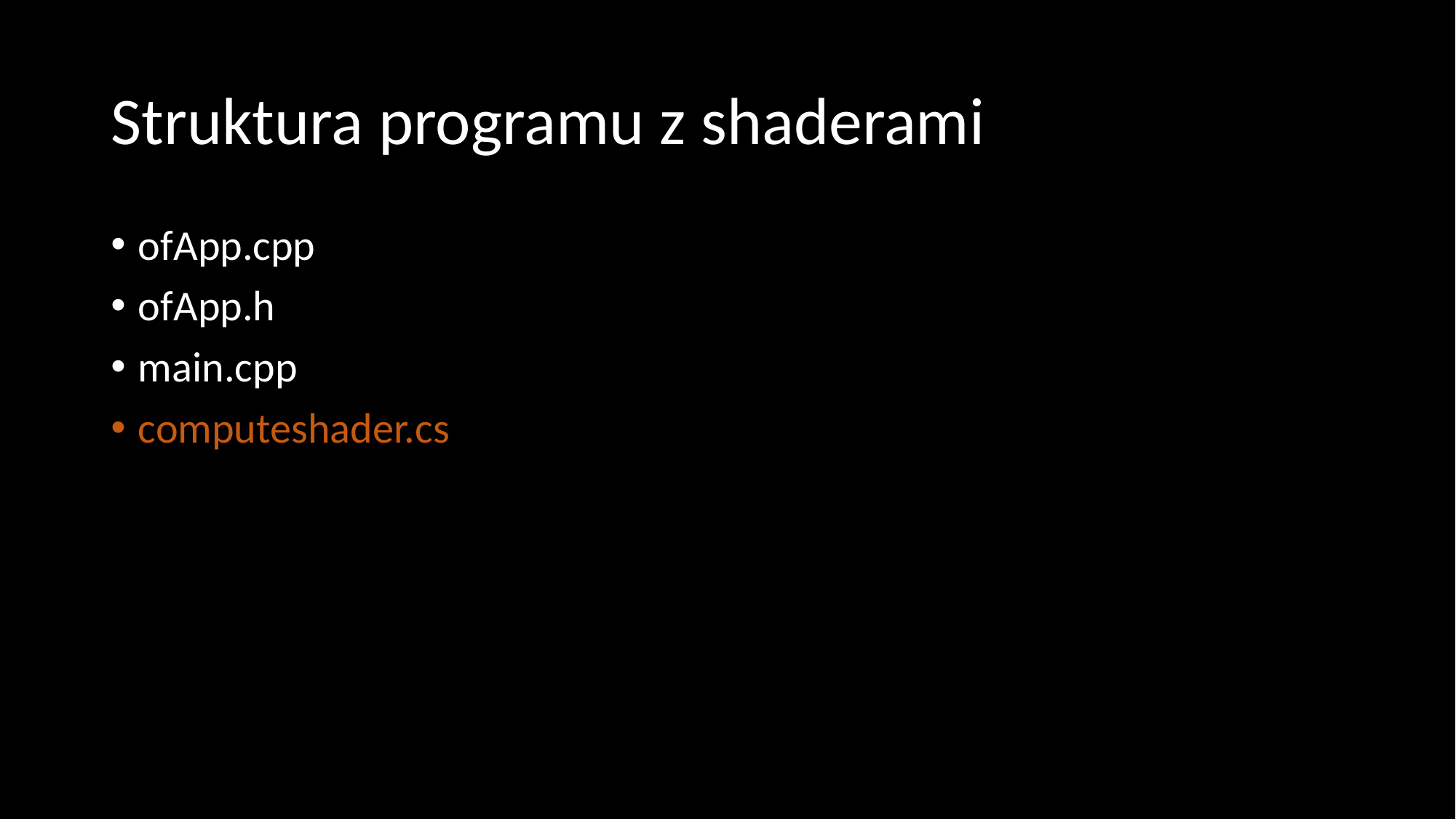

# Struktura programu z shaderami
ofApp.cpp
ofApp.h
main.cpp
computeshader.cs